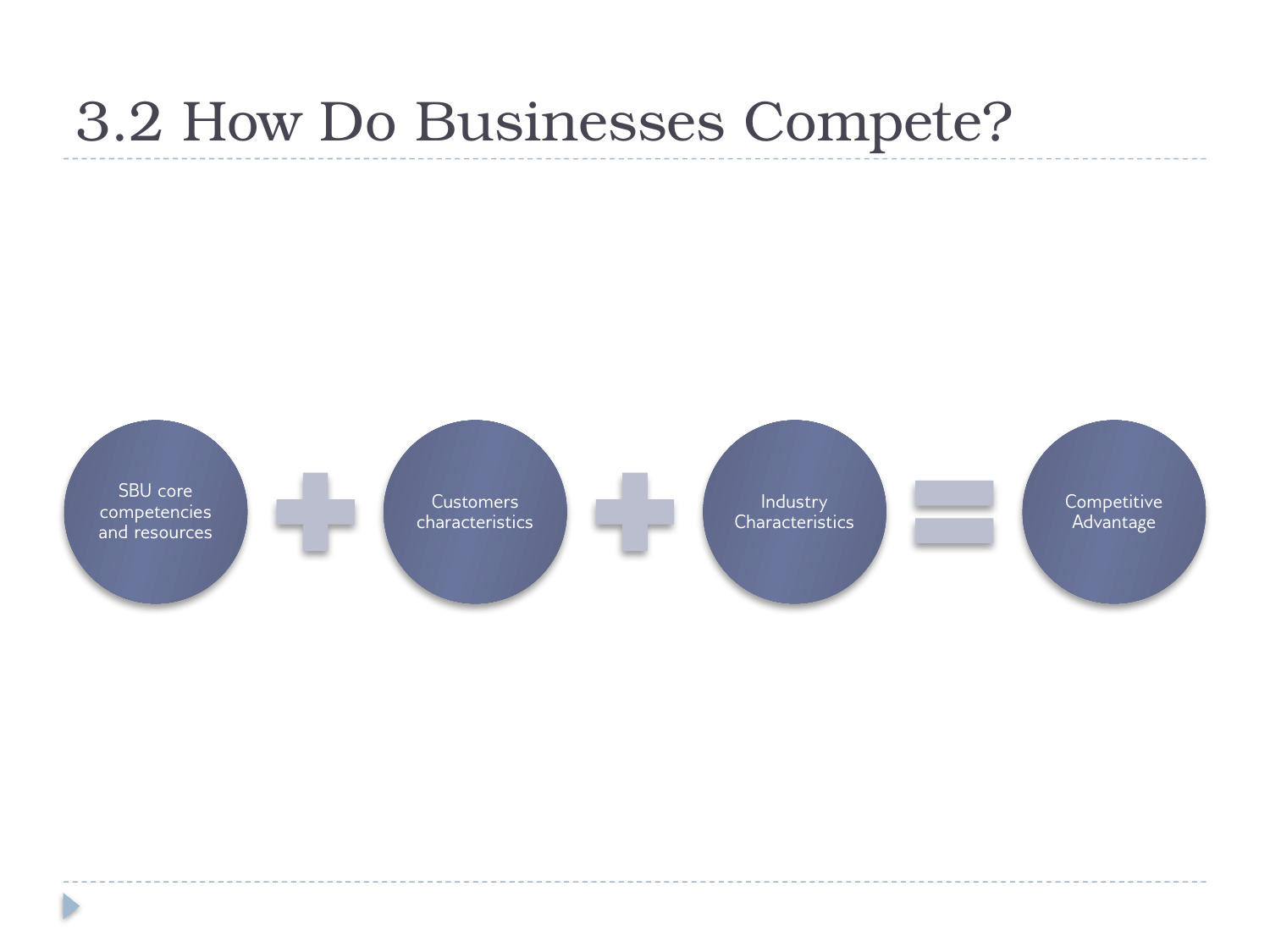

# 3.2 How Do Businesses Compete?
SBU core competencies and resources

Customers characteristics

Industry Characteristics

Competitive Advantage